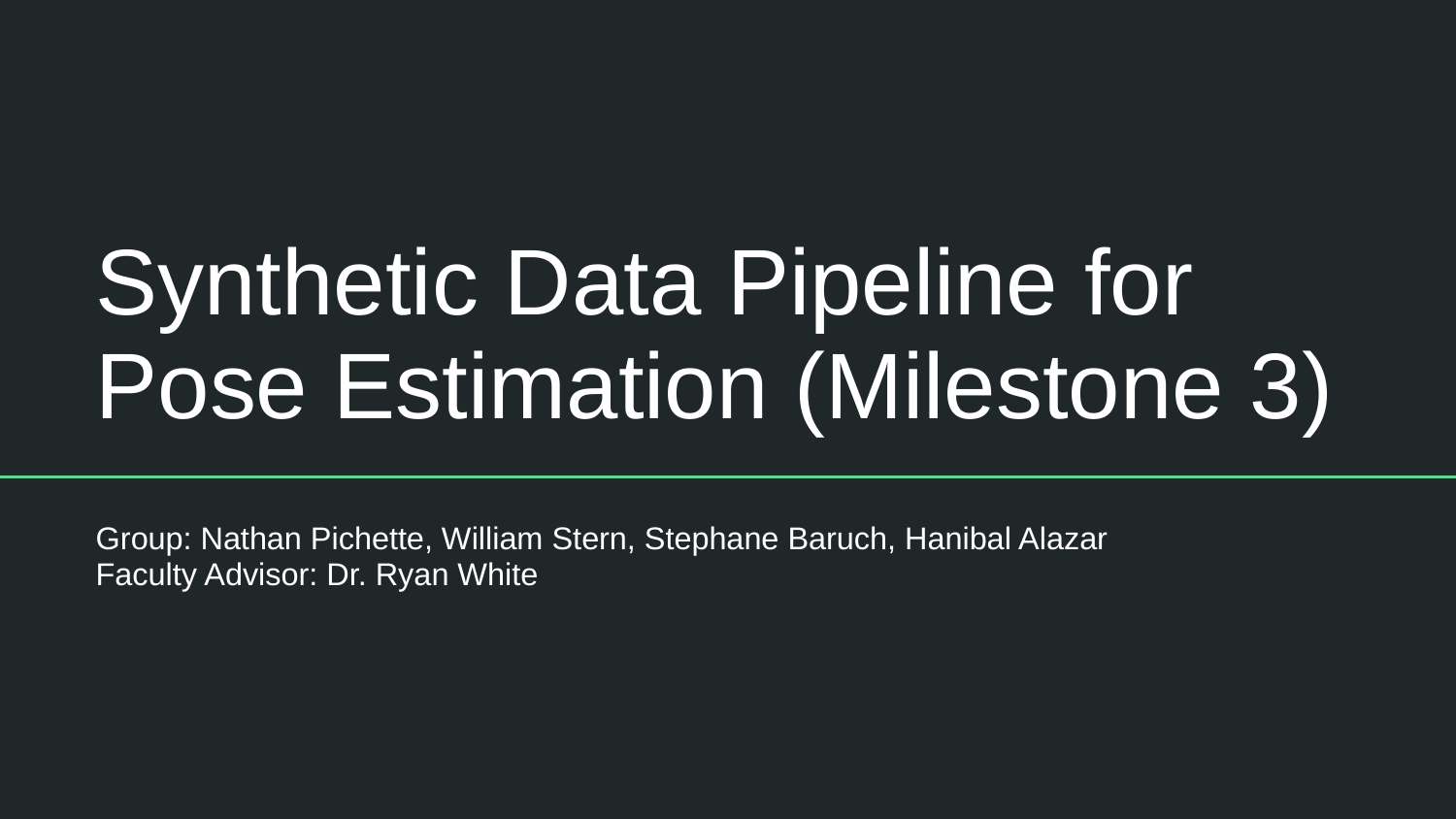

# Synthetic Data Pipeline for
Pose Estimation (Milestone 3)
Group: Nathan Pichette, William Stern, Stephane Baruch, Hanibal Alazar
Faculty Advisor: Dr. Ryan White